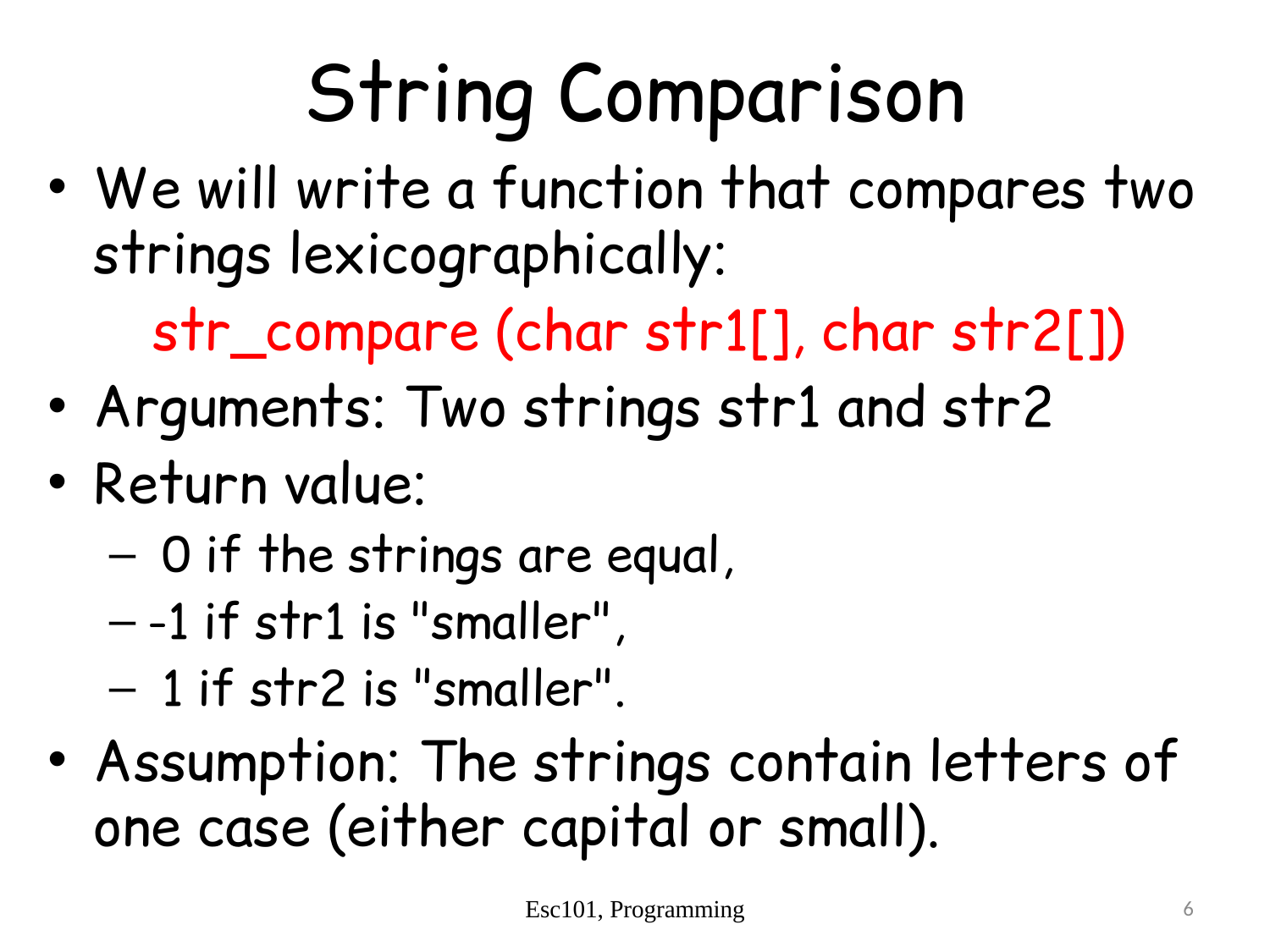

# String Comparison
We will write a function that compares two strings lexicographically:
str_compare (char str1[], char str2[])
Arguments: Two strings str1 and str2
Return value:
 0 if the strings are equal,
-1 if str1 is "smaller",
 1 if str2 is "smaller".
Assumption: The strings contain letters of one case (either capital or small).
6
Esc101, Programming